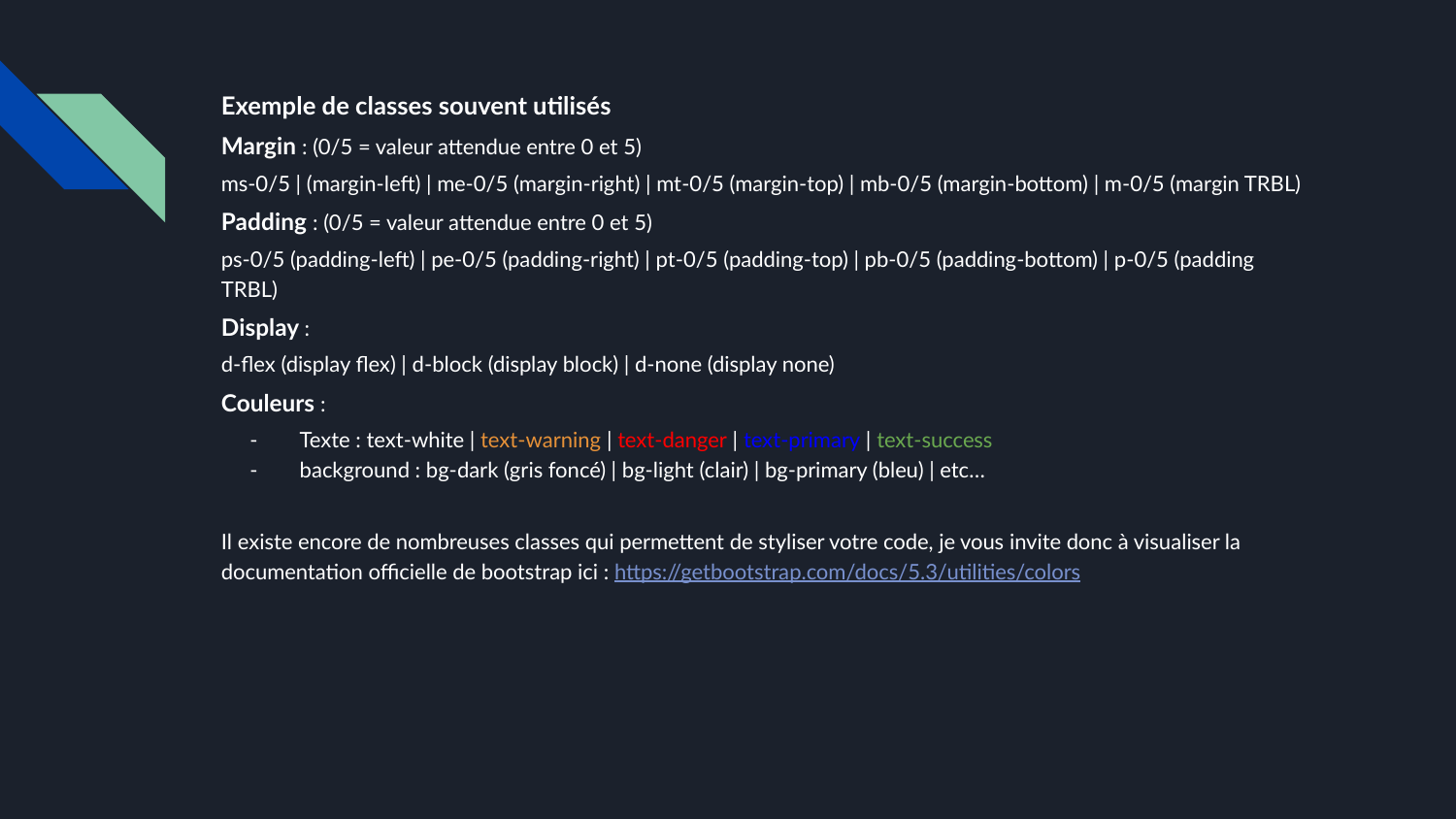

Exemple de classes souvent utilisés
Margin : (0/5 = valeur attendue entre 0 et 5)
ms-0/5 | (margin-left) | me-0/5 (margin-right) | mt-0/5 (margin-top) | mb-0/5 (margin-bottom) | m-0/5 (margin TRBL)
Padding : (0/5 = valeur attendue entre 0 et 5)
ps-0/5 (padding-left) | pe-0/5 (padding-right) | pt-0/5 (padding-top) | pb-0/5 (padding-bottom) | p-0/5 (padding TRBL)
Display :
d-flex (display flex) | d-block (display block) | d-none (display none)
Couleurs :
Texte : text-white | text-warning | text-danger | text-primary | text-success
background : bg-dark (gris foncé) | bg-light (clair) | bg-primary (bleu) | etc…

Il existe encore de nombreuses classes qui permettent de styliser votre code, je vous invite donc à visualiser la documentation officielle de bootstrap ici : https://getbootstrap.com/docs/5.3/utilities/colors